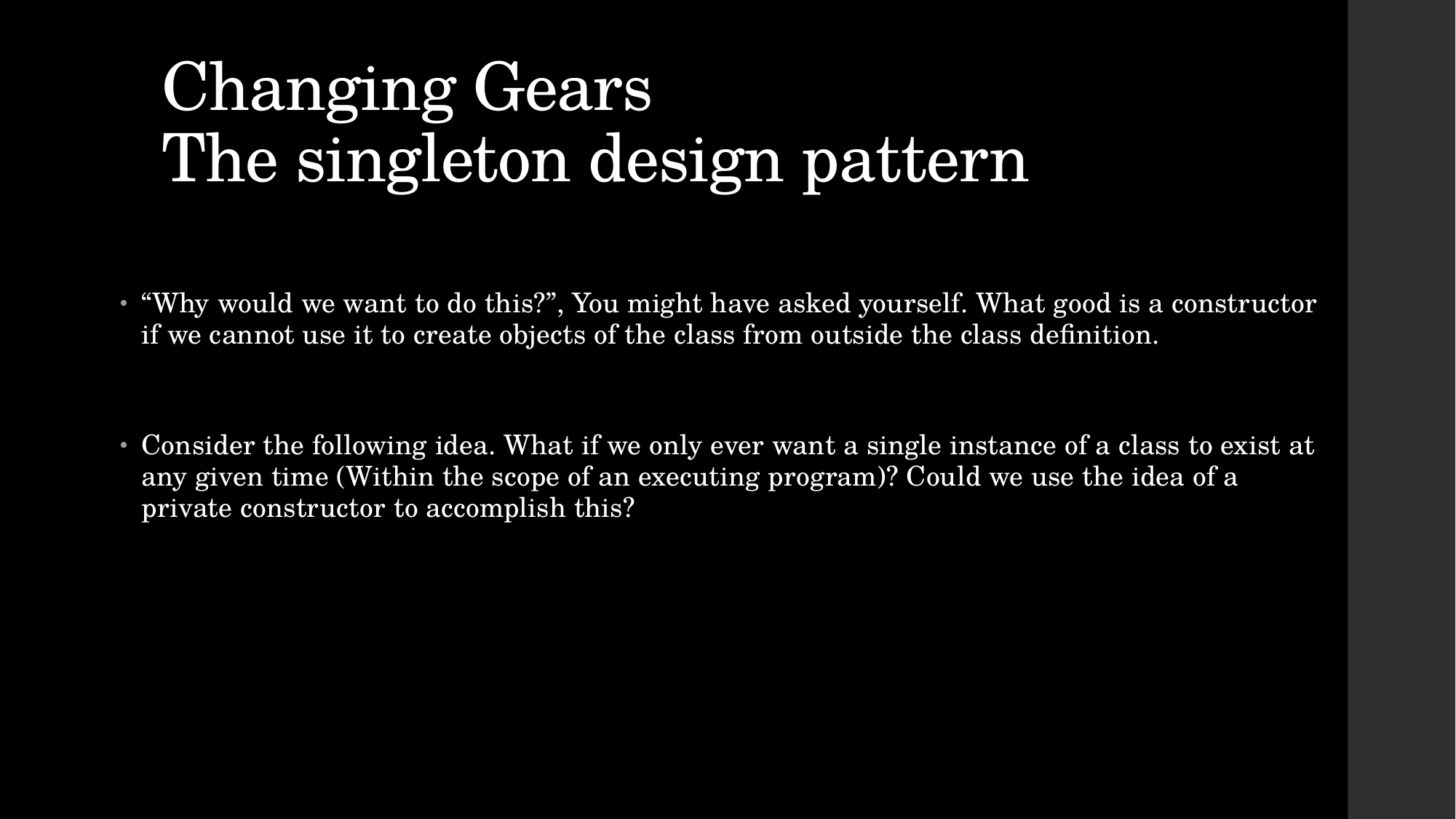

# Changing Gears The singleton design pattern
“Why would we want to do this?”, You might have asked yourself. What good is a constructor if we cannot use it to create objects of the class from outside the class definition.

Consider the following idea. What if we only ever want a single instance of a class to exist at any given time (Within the scope of an executing program)? Could we use the idea of a private constructor to accomplish this?